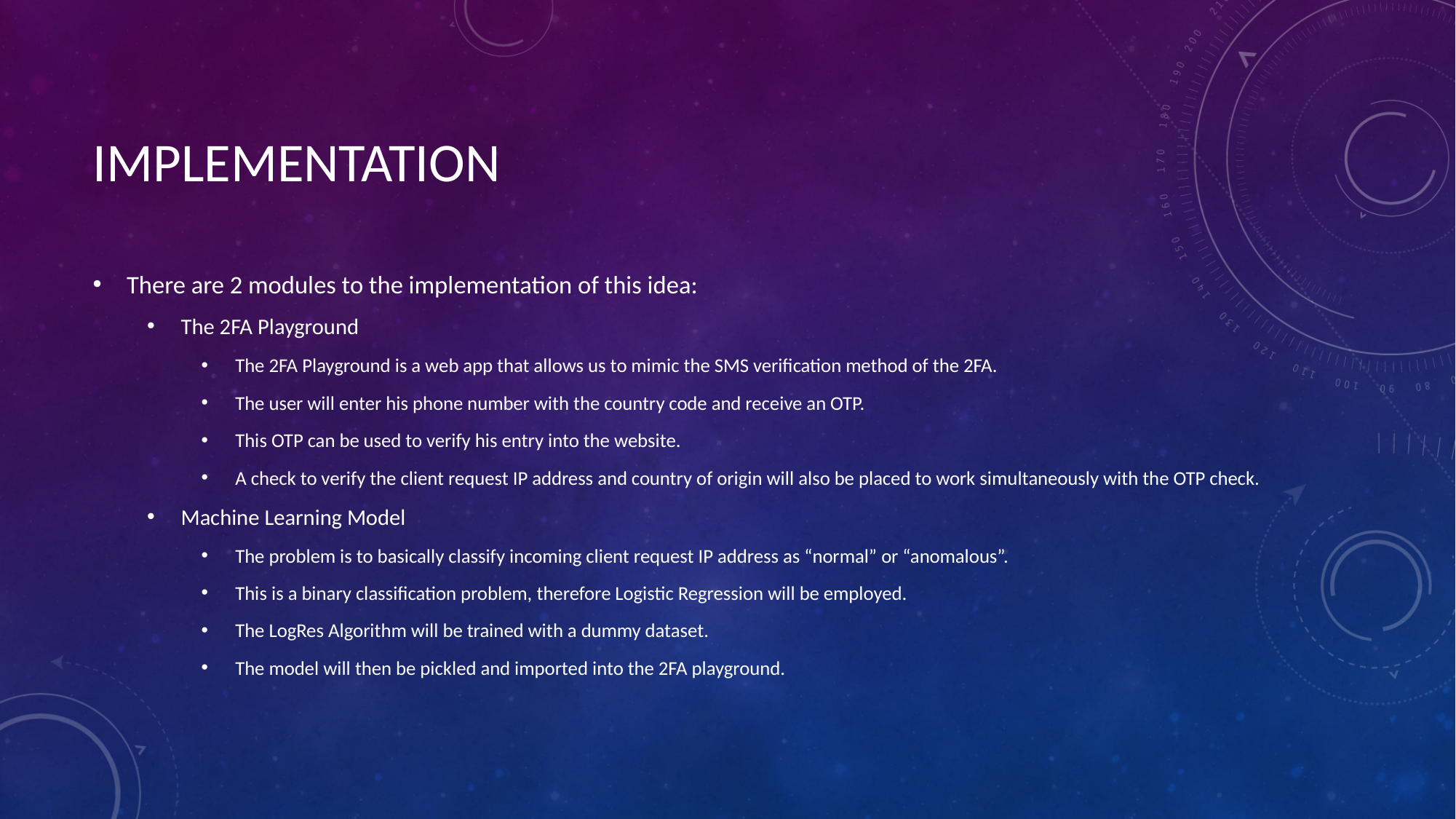

# Implementation
There are 2 modules to the implementation of this idea:
The 2FA Playground
The 2FA Playground is a web app that allows us to mimic the SMS verification method of the 2FA.
The user will enter his phone number with the country code and receive an OTP.
This OTP can be used to verify his entry into the website.
A check to verify the client request IP address and country of origin will also be placed to work simultaneously with the OTP check.
Machine Learning Model
The problem is to basically classify incoming client request IP address as “normal” or “anomalous”.
This is a binary classification problem, therefore Logistic Regression will be employed.
The LogRes Algorithm will be trained with a dummy dataset.
The model will then be pickled and imported into the 2FA playground.